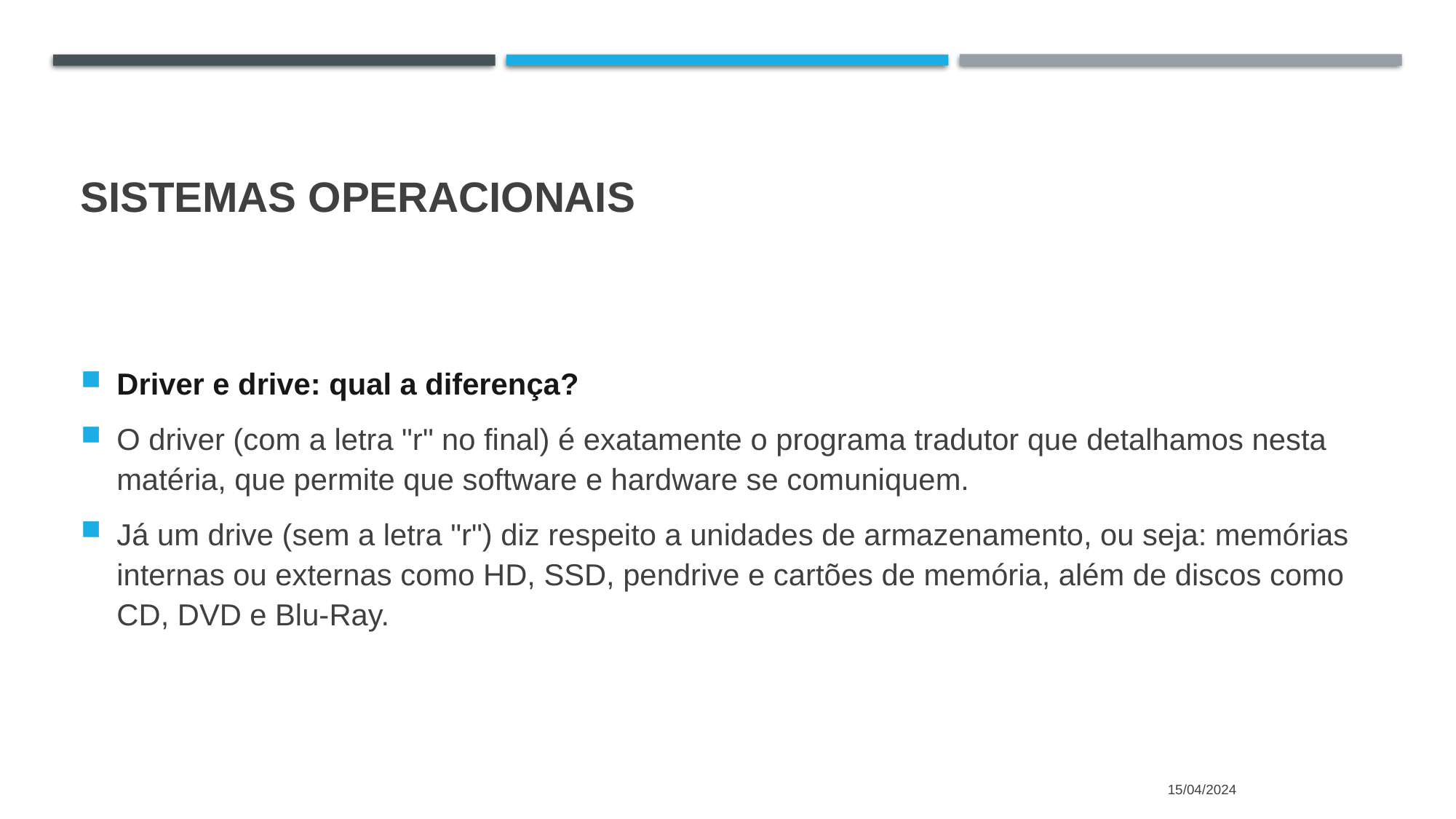

# Sistemas operacionais
Driver e drive: qual a diferença?
O driver (com a letra "r" no final) é exatamente o programa tradutor que detalhamos nesta matéria, que permite que software e hardware se comuniquem.
Já um drive (sem a letra "r") diz respeito a unidades de armazenamento, ou seja: memórias internas ou externas como HD, SSD, pendrive e cartões de memória, além de discos como CD, DVD e Blu-Ray.
15/04/2024